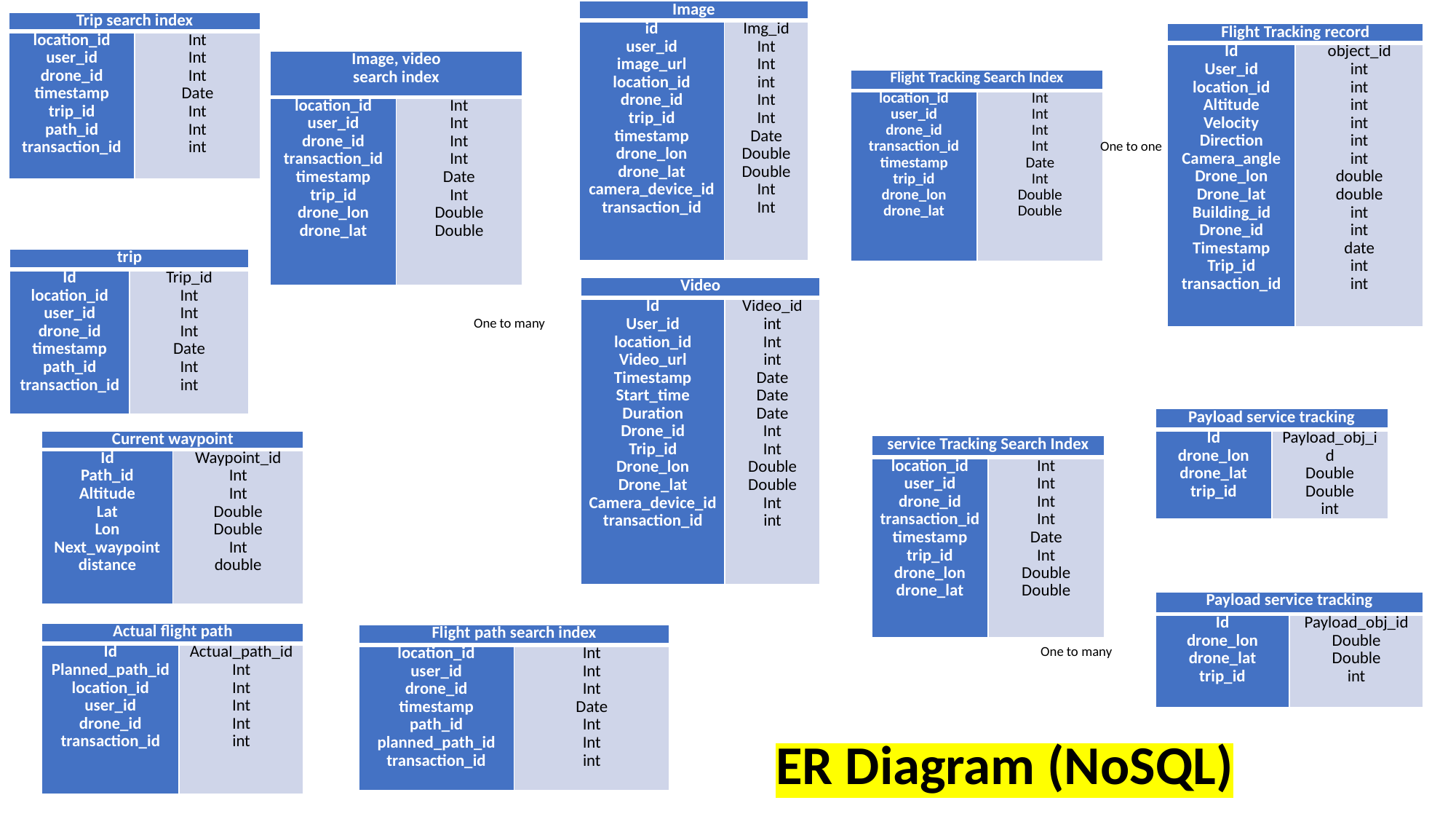

| Image |  |
| --- | --- |
| id user\_id image\_url location\_id drone\_id trip\_id timestamp drone\_lon drone\_lat camera\_device\_id transaction\_id | Img\_id Int Int int Int Int Date Double Double Int Int |
| Trip search index |  |
| --- | --- |
| location\_id user\_id drone\_id timestamp trip\_id path\_id transaction\_id | Int Int Int Date Int Int int |
| Flight Tracking record |  |
| --- | --- |
| Id User\_id location\_id Altitude Velocity Direction Camera\_angle Drone\_lon Drone\_lat Building\_id Drone\_id Timestamp Trip\_id transaction\_id | object\_id int int int int int int double double int int date int int |
| Image, video search index |  |
| --- | --- |
| location\_id user\_id drone\_id transaction\_id timestamp trip\_id drone\_lon drone\_lat | Int Int Int Int Date Int Double Double |
| Flight Tracking Search Index |  |
| --- | --- |
| location\_id user\_id drone\_id transaction\_id timestamp trip\_id drone\_lon drone\_lat | Int Int Int Int Date Int Double Double |
One to one
| trip |  |
| --- | --- |
| Id location\_id user\_id drone\_id timestamp path\_id transaction\_id | Trip\_id Int Int Int Date Int int |
| Video |  |
| --- | --- |
| Id User\_id location\_id Video\_url Timestamp Start\_time Duration Drone\_id Trip\_id Drone\_lon Drone\_lat Camera\_device\_id transaction\_id | Video\_id int Int int Date Date Date Int Int Double Double Int int |
One to many
| Payload service tracking |  |
| --- | --- |
| Id drone\_lon drone\_lat trip\_id | Payload\_obj\_id Double Double int |
| Current waypoint |  |
| --- | --- |
| Id Path\_id Altitude Lat Lon Next\_waypoint distance | Waypoint\_id Int Int Double Double Int double |
| service Tracking Search Index |  |
| --- | --- |
| location\_id user\_id drone\_id transaction\_id timestamp trip\_id drone\_lon drone\_lat | Int Int Int Int Date Int Double Double |
| Payload service tracking |  |
| --- | --- |
| Id drone\_lon drone\_lat trip\_id | Payload\_obj\_id Double Double int |
| Actual flight path |  |
| --- | --- |
| Id Planned\_path\_id location\_id user\_id drone\_id transaction\_id | Actual\_path\_id Int Int Int Int int |
| Flight path search index |  |
| --- | --- |
| location\_id user\_id drone\_id timestamp path\_id planned\_path\_id transaction\_id | Int Int Int Date Int Int int |
One to many
ER Diagram (NoSQL)